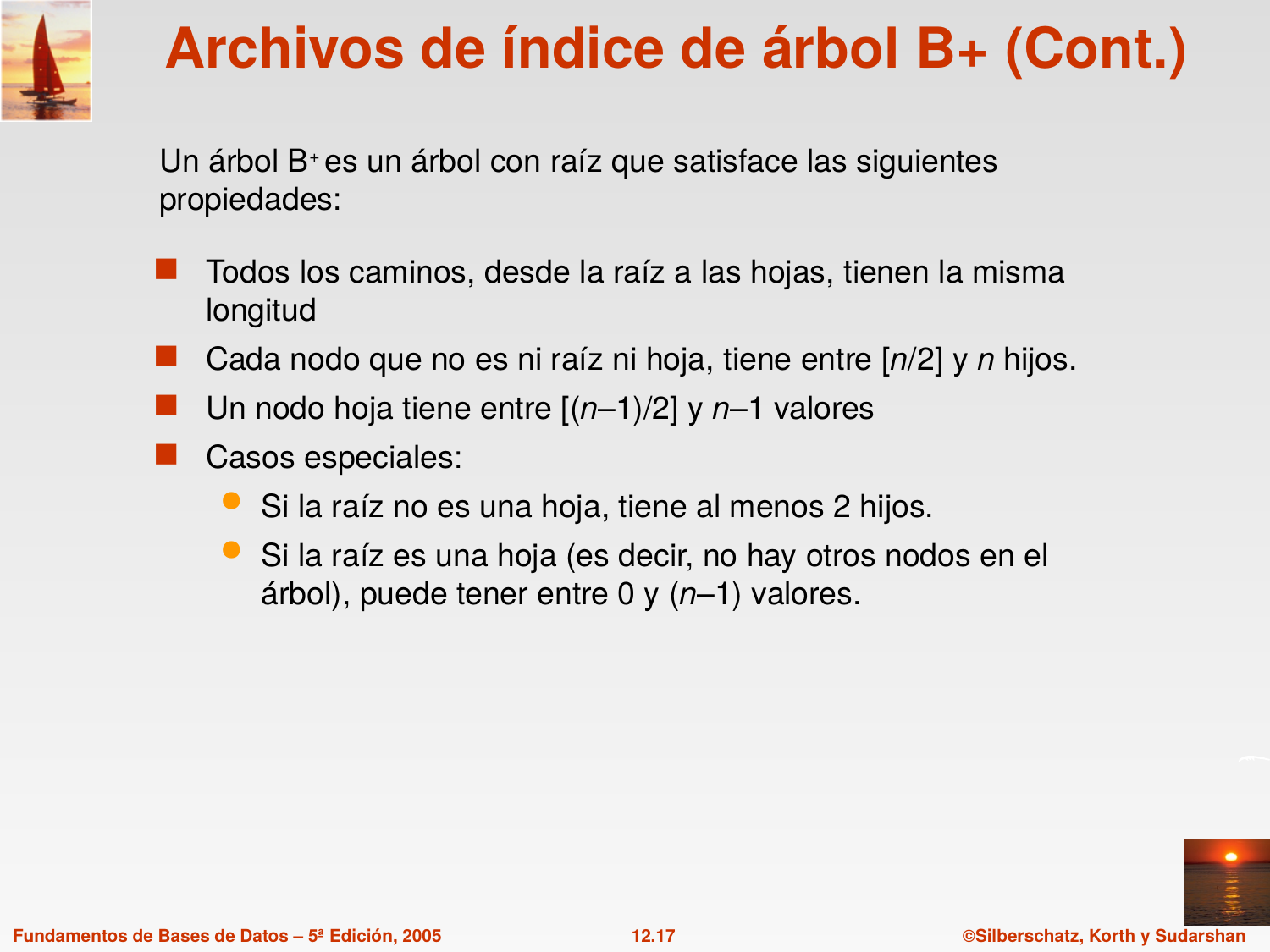

# Archivos de índice de árbol B+ (Cont.)
Un árbol B+ es un árbol con raíz que satisface las siguientes propiedades:
Todos los caminos, desde la raíz a las hojas, tienen la misma longitud
Cada nodo que no es ni raíz ni hoja, tiene entre [n/2] y n hijos.
Un nodo hoja tiene entre [(n–1)/2] y n–1 valores
Casos especiales:
Si la raíz no es una hoja, tiene al menos 2 hijos.
Si la raíz es una hoja (es decir, no hay otros nodos en el árbol), puede tener entre 0 y (n–1) valores.